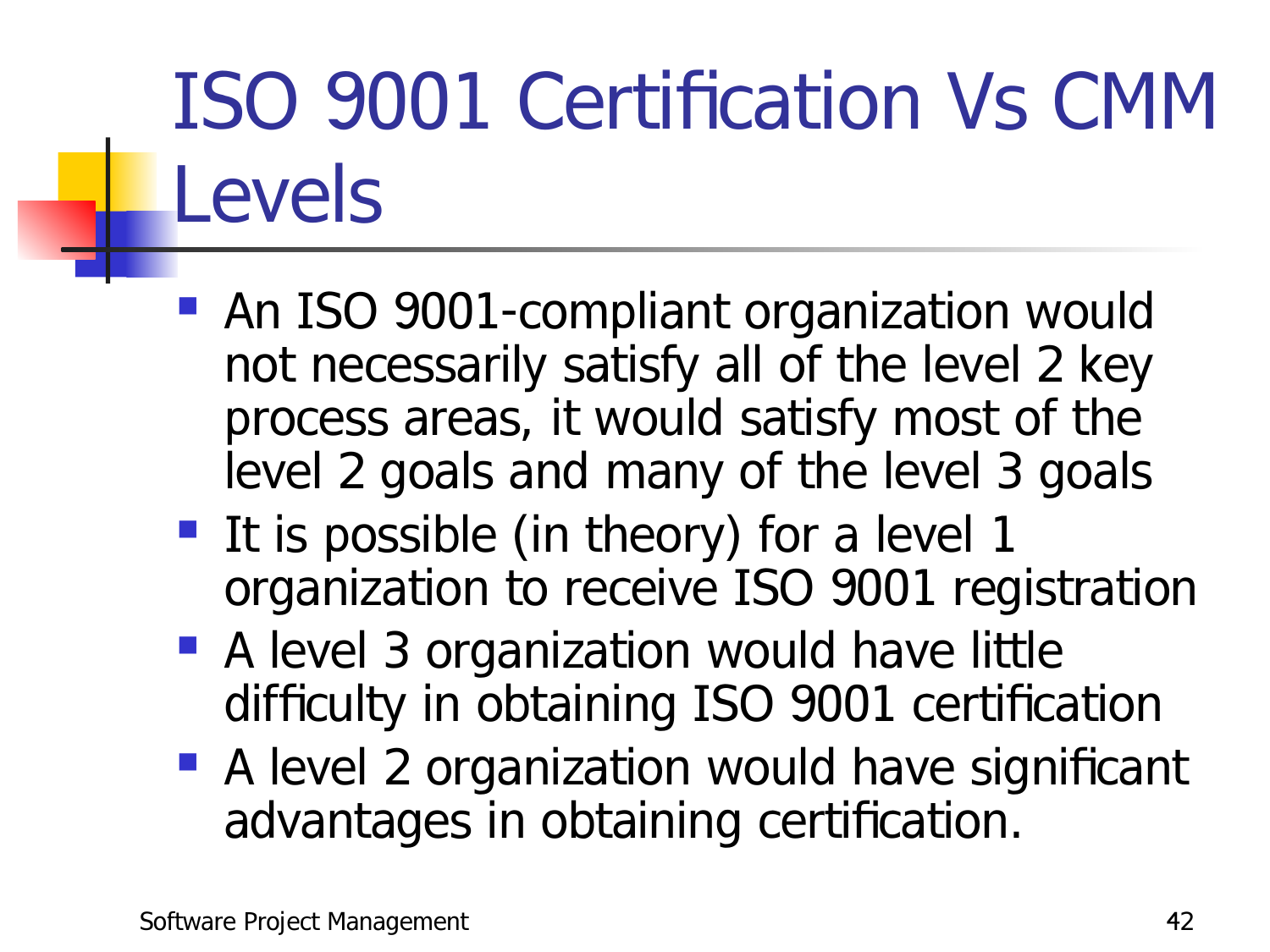

# ISO 9001 Certification Vs CMM Levels
An ISO 9001-compliant organization would not necessarily satisfy all of the level 2 key process areas, it would satisfy most of the level 2 goals and many of the level 3 goals
It is possible (in theory) for a level 1 organization to receive ISO 9001 registration
A level 3 organization would have little difficulty in obtaining ISO 9001 certification
A level 2 organization would have significant advantages in obtaining certification.
Software Project Management
42